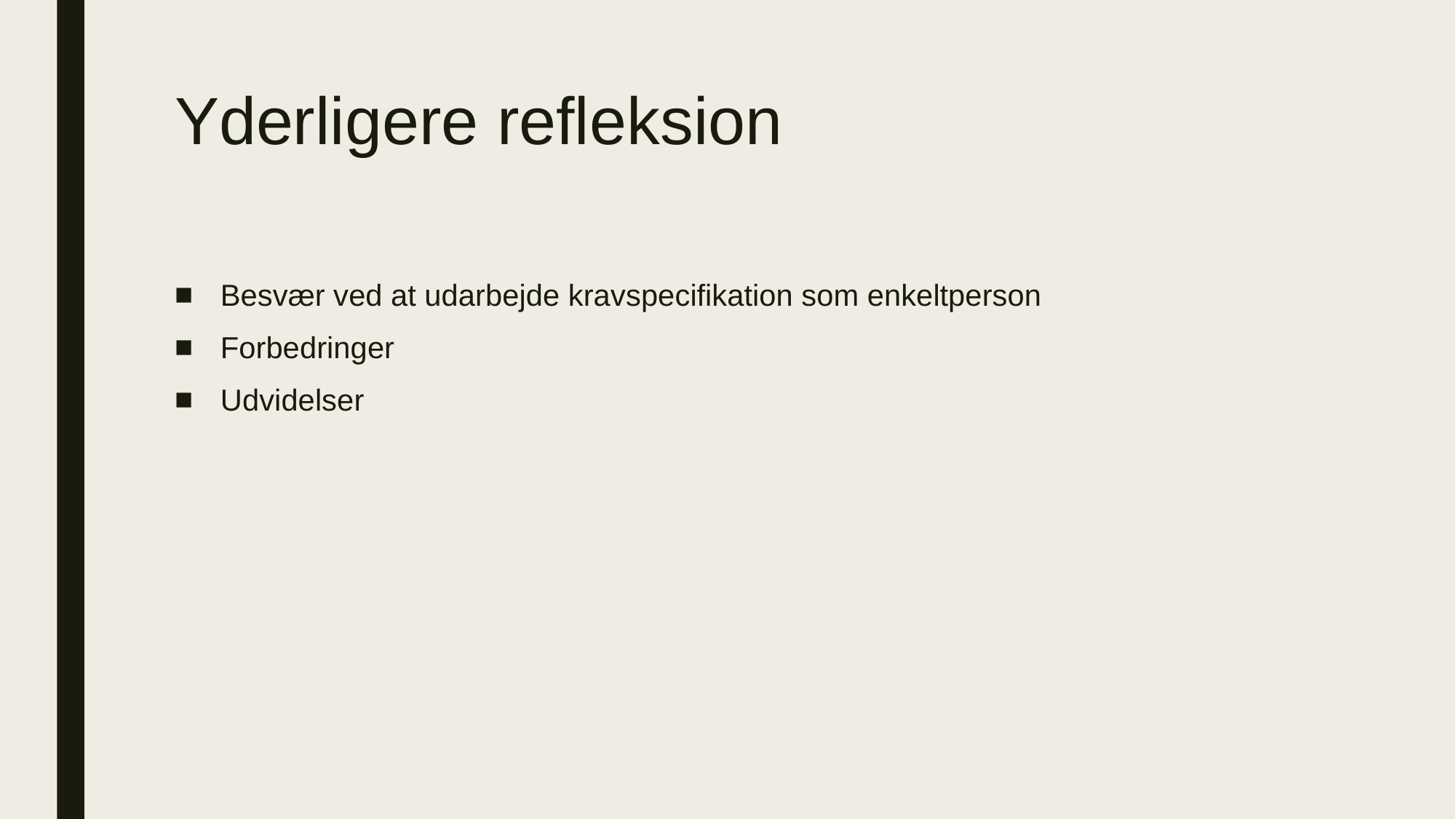

# Yderligere refleksion
Besvær ved at udarbejde kravspecifikation som enkeltperson
Forbedringer
Udvidelser